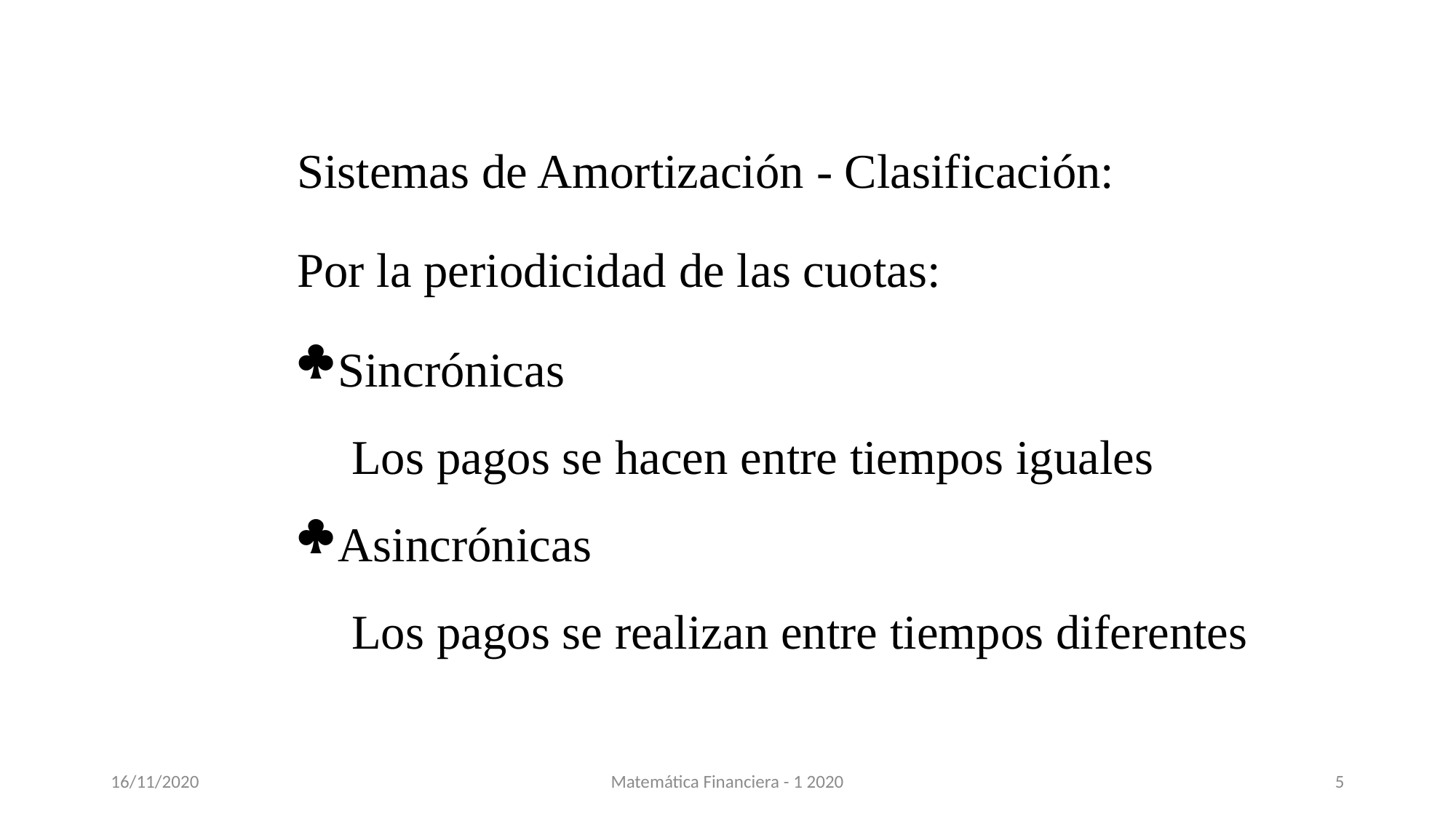

Sistemas de Amortización - Clasificación:
Por la periodicidad de las cuotas:
Sincrónicas
Los pagos se hacen entre tiempos iguales
Asincrónicas
Los pagos se realizan entre tiempos diferentes
16/11/2020
Matemática Financiera - 1 2020
5